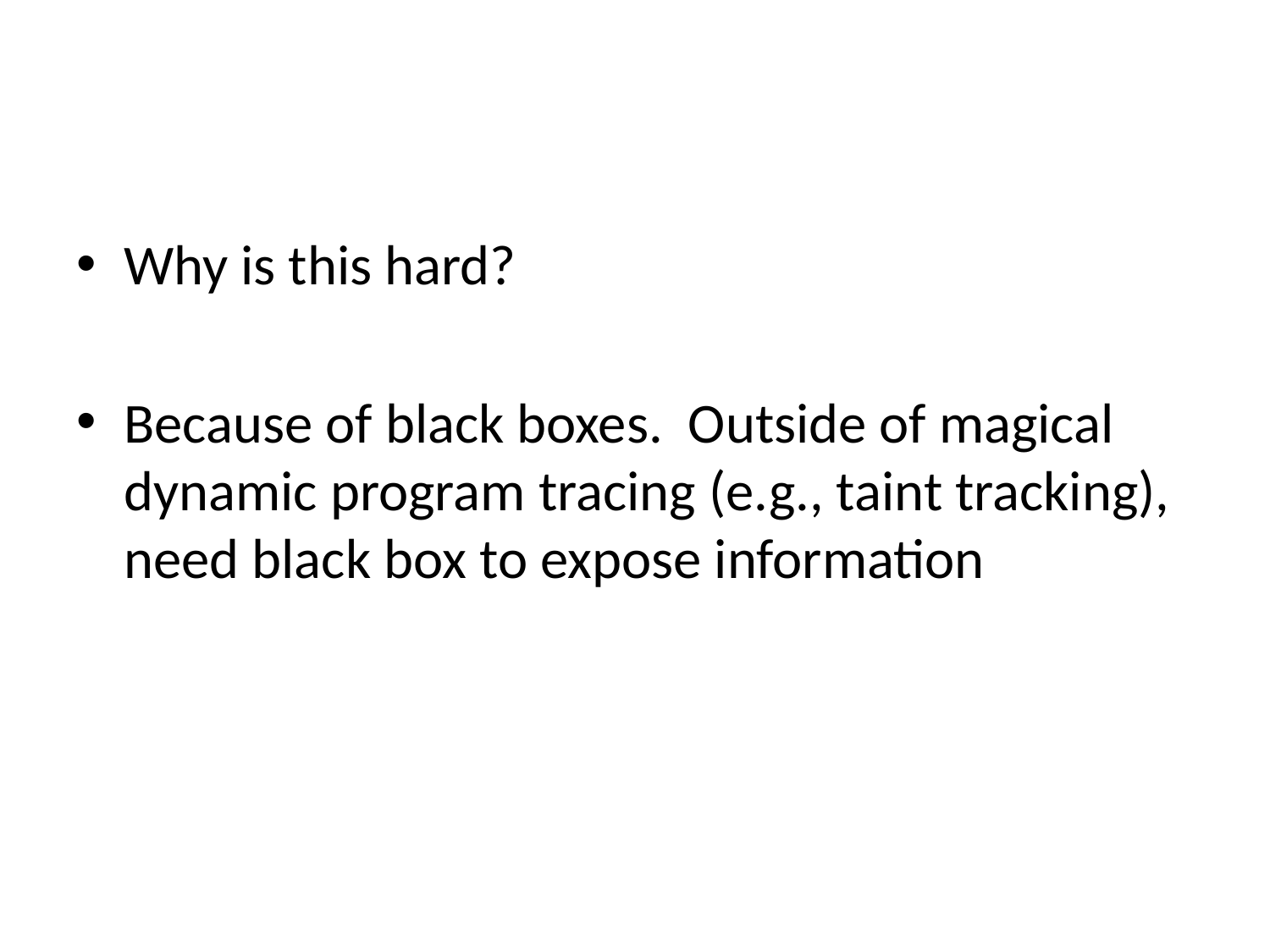

#
Why is this hard?

Because of black boxes.  Outside of magical dynamic program tracing (e.g., taint tracking), need black box to expose information